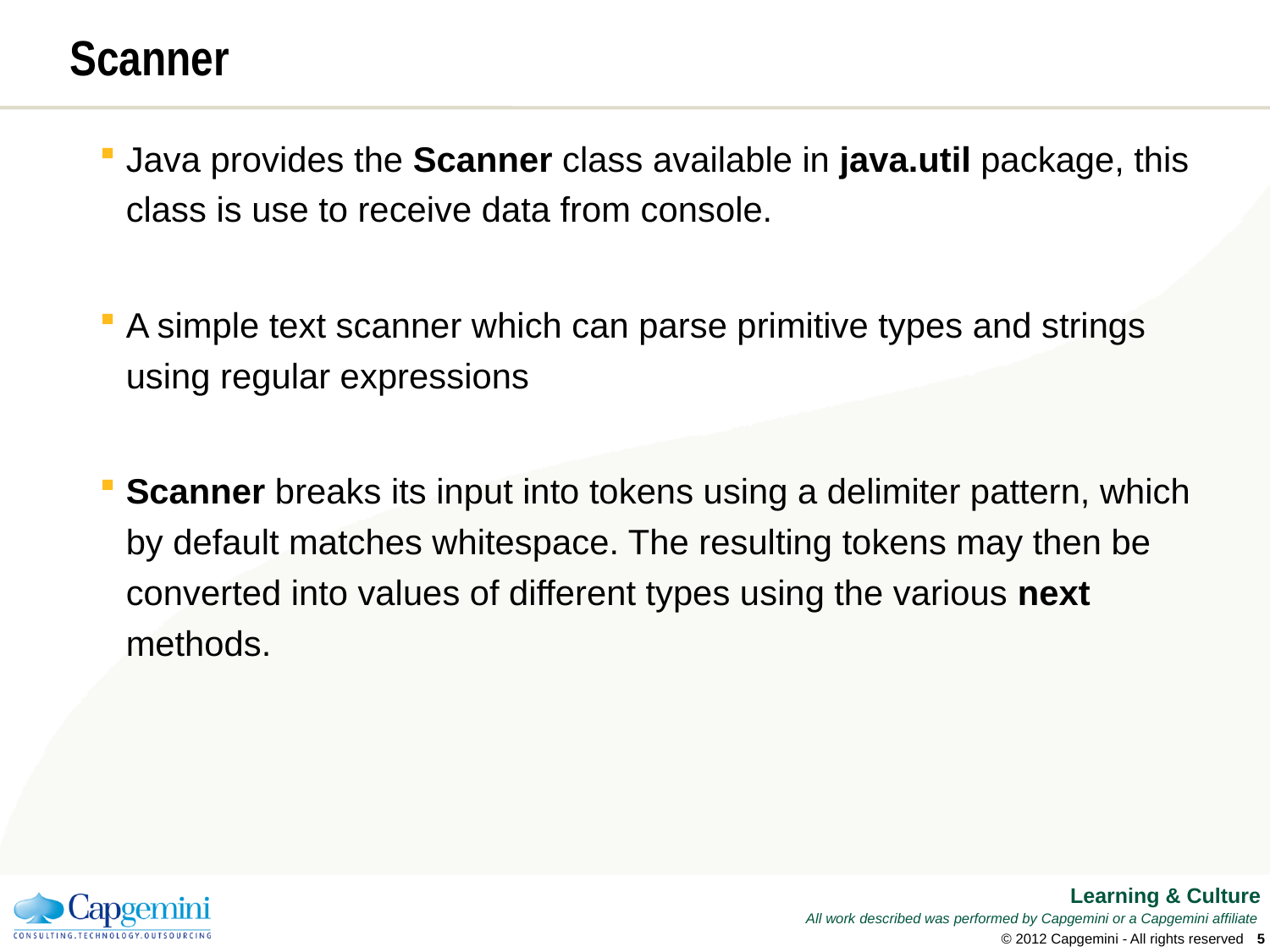

# Scanner
Java provides the Scanner class available in java.util package, this class is use to receive data from console.

A simple text scanner which can parse primitive types and strings using regular expressions

Scanner breaks its input into tokens using a delimiter pattern, which by default matches whitespace. The resulting tokens may then be converted into values of different types using the various next methods.

© 2012 Capgemini - All rights reserved
5